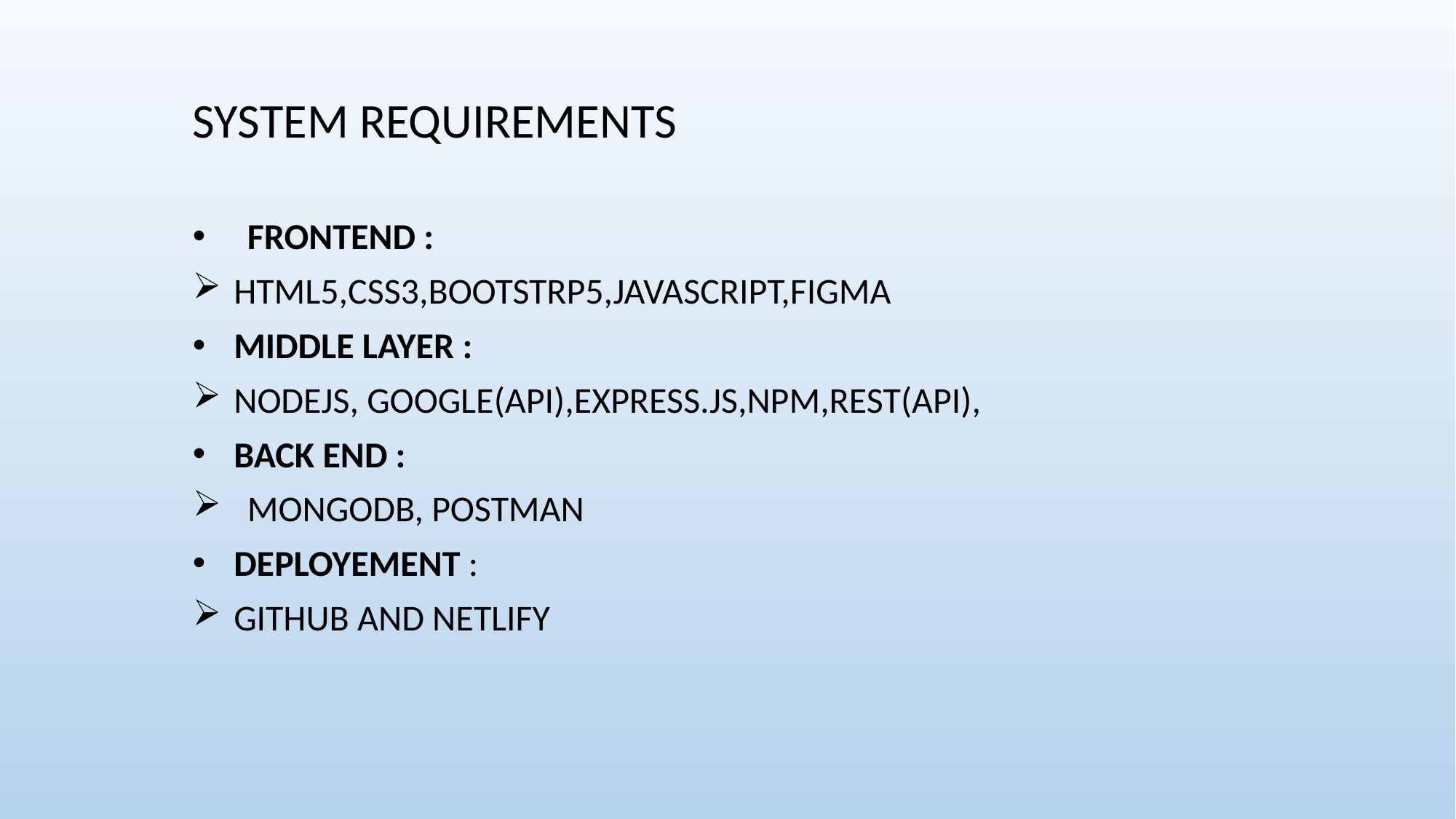

# SYSTEM REQUIREMENTS

FRONTEND :
HTML5,CSS3,BOOTSTRP5,JAVASCRIPT,FIGMA
MIDDLE LAYER :
NODEJS, GOOGLE(API),EXPRESS.JS,NPM,REST(API),
BACK END :
MONGODB, POSTMAN
DEPLOYEMENT :
GITHUB AND NETLIFY